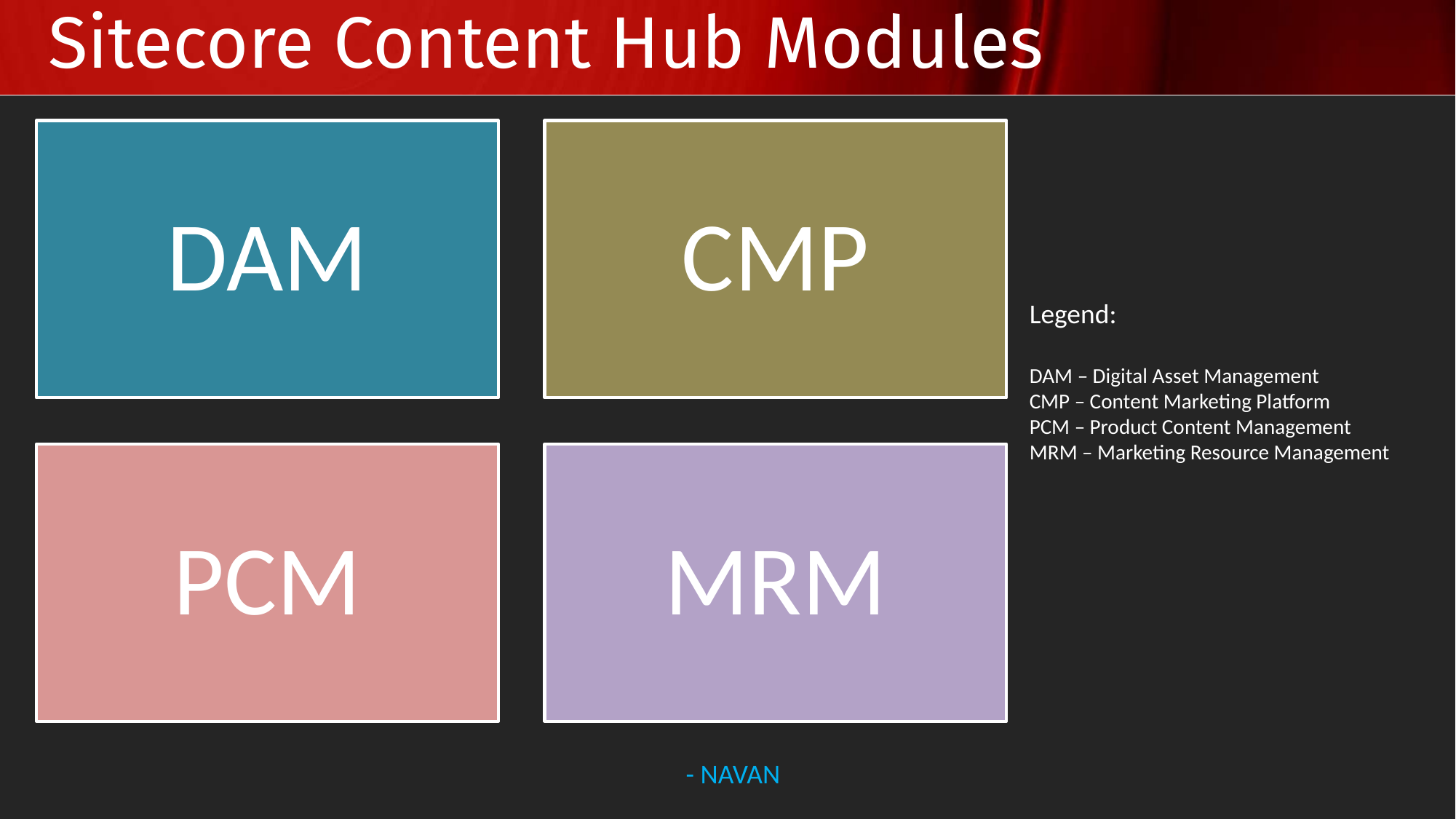

# Sitecore Content Hub Modules
DAM
CMP
PCM
MRM
Legend:

DAM – Digital Asset Management
CMP – Content Marketing Platform
PCM – Product Content Management
MRM – Marketing Resource Management
- NAVAN